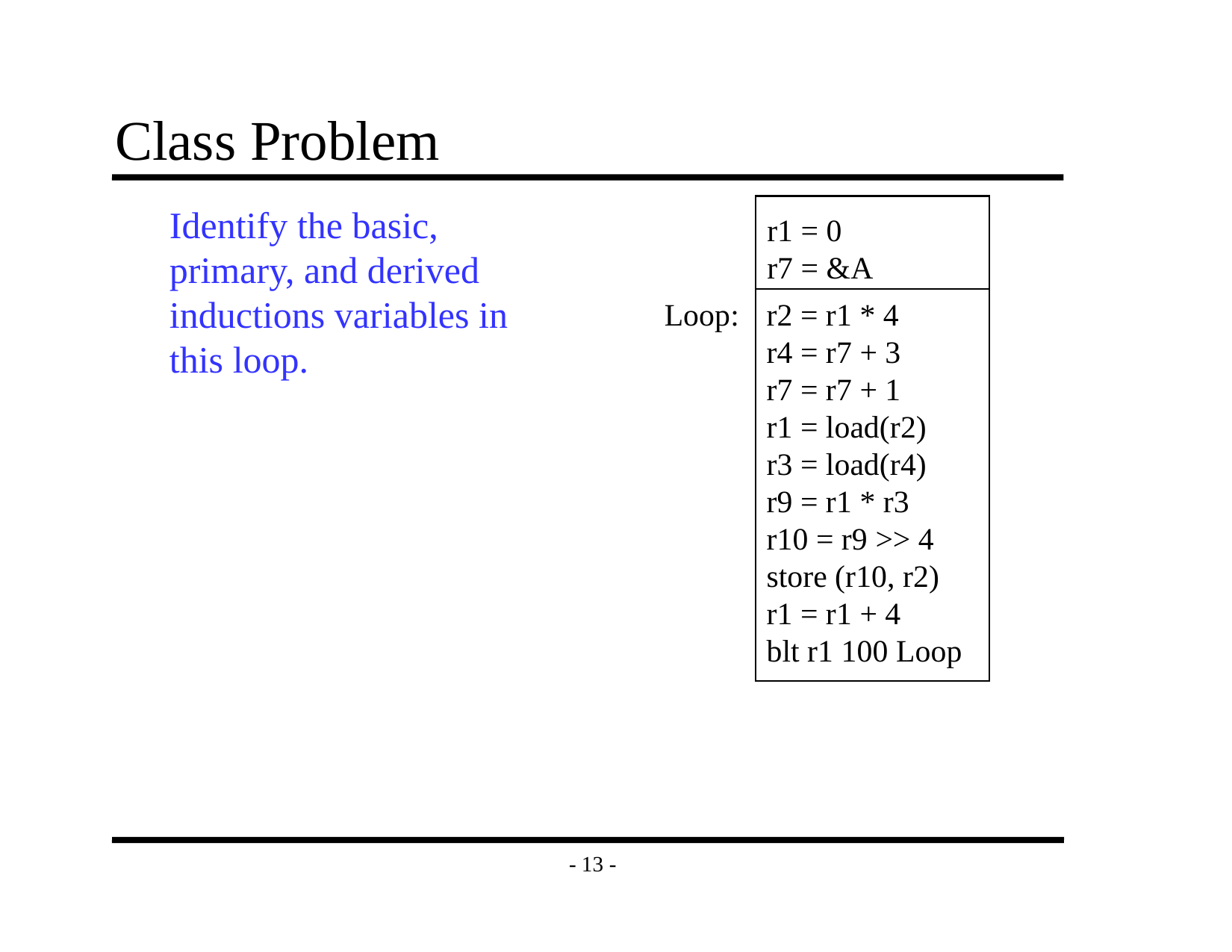

# Class Problem
Identify the basic,
primary, and derived
inductions variables in
this loop.

r1 = 0
r7 = &A
Loop:
r2 = r1 * 4
r4 = r7 + 3
r7 = r7 + 1
r1 = load(r2)
r3 = load(r4)
r9 = r1 * r3
r10 = r9 >> 4
store (r10, r2)
r1 = r1 + 4
blt r1 100 Loop